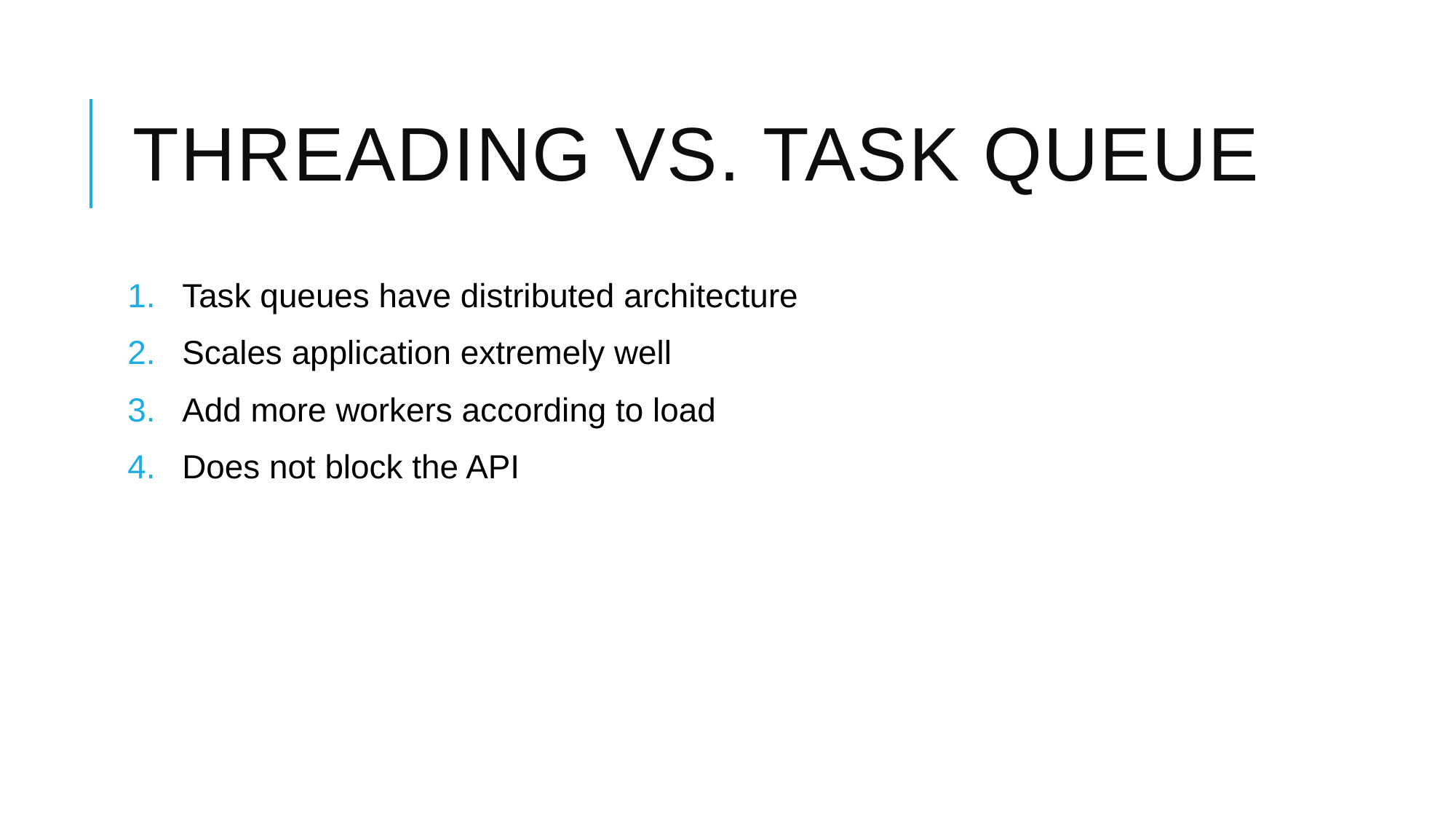

# Threading Vs. Task Queue
Task queues have distributed architecture
Scales application extremely well
Add more workers according to load
Does not block the API